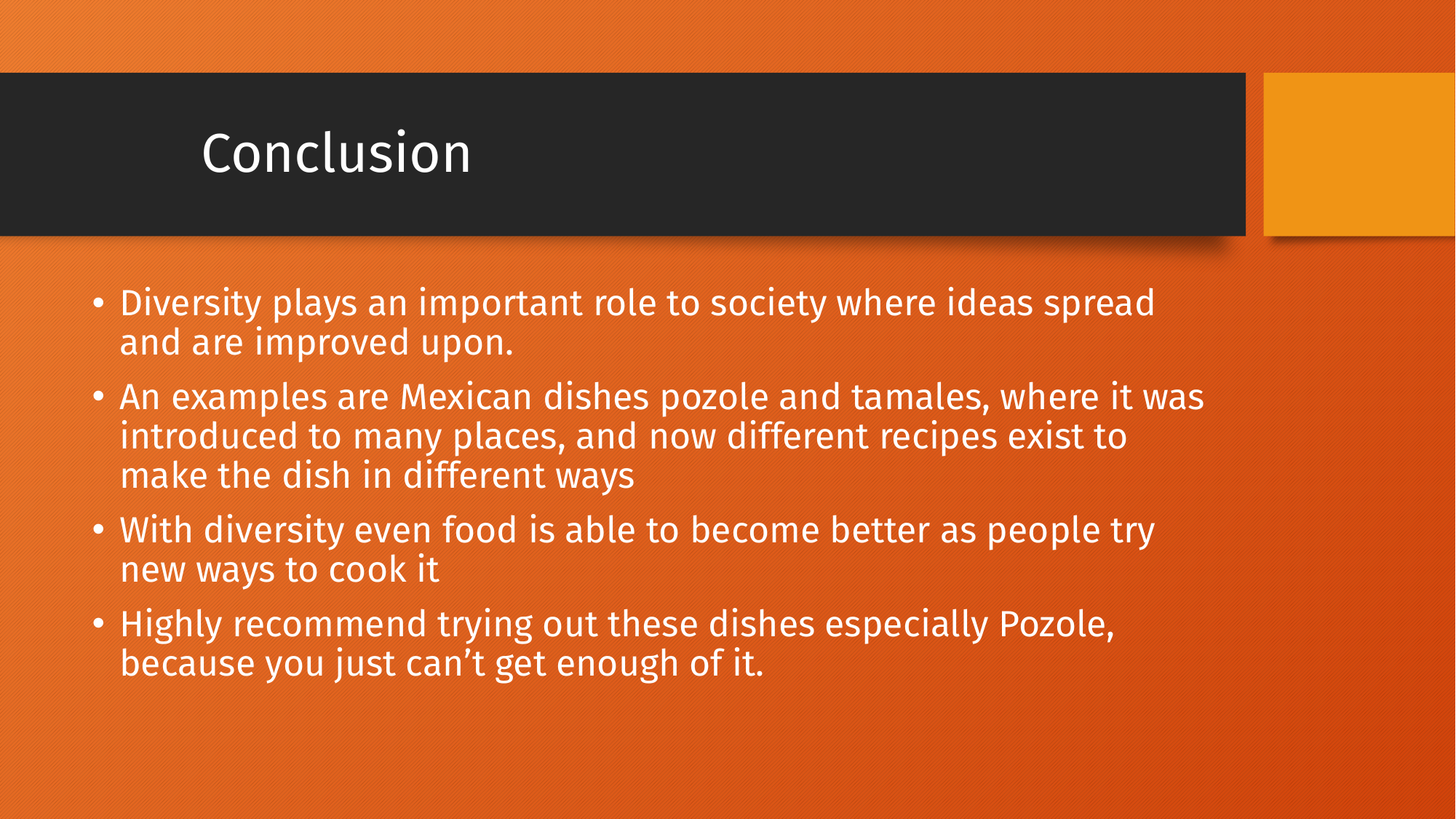

# Conclusion
Diversity plays an important role to society where ideas spread and are improved upon.
An examples are Mexican dishes pozole and tamales, where it was introduced to many places, and now different recipes exist to make the dish in different ways
With diversity even food is able to become better as people try new ways to cook it
Highly recommend trying out these dishes especially Pozole, because you just can’t get enough of it.